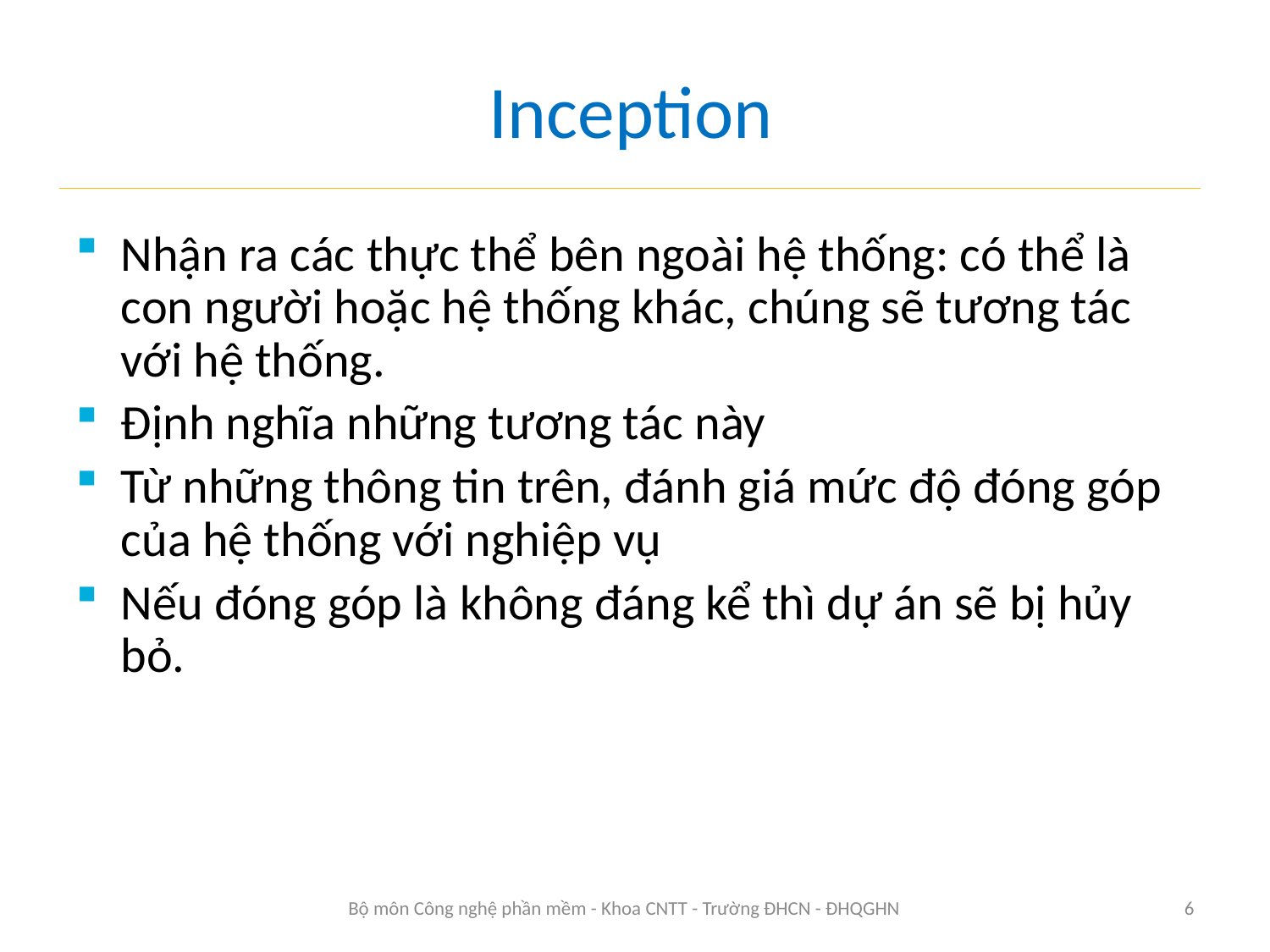

# Inception
Nhận ra các thực thể bên ngoài hệ thống: có thể là con người hoặc hệ thống khác, chúng sẽ tương tác với hệ thống.
Định nghĩa những tương tác này
Từ những thông tin trên, đánh giá mức độ đóng góp của hệ thống với nghiệp vụ
Nếu đóng góp là không đáng kể thì dự án sẽ bị hủy bỏ.
Bộ môn Công nghệ phần mềm - Khoa CNTT - Trường ĐHCN - ĐHQGHN
6